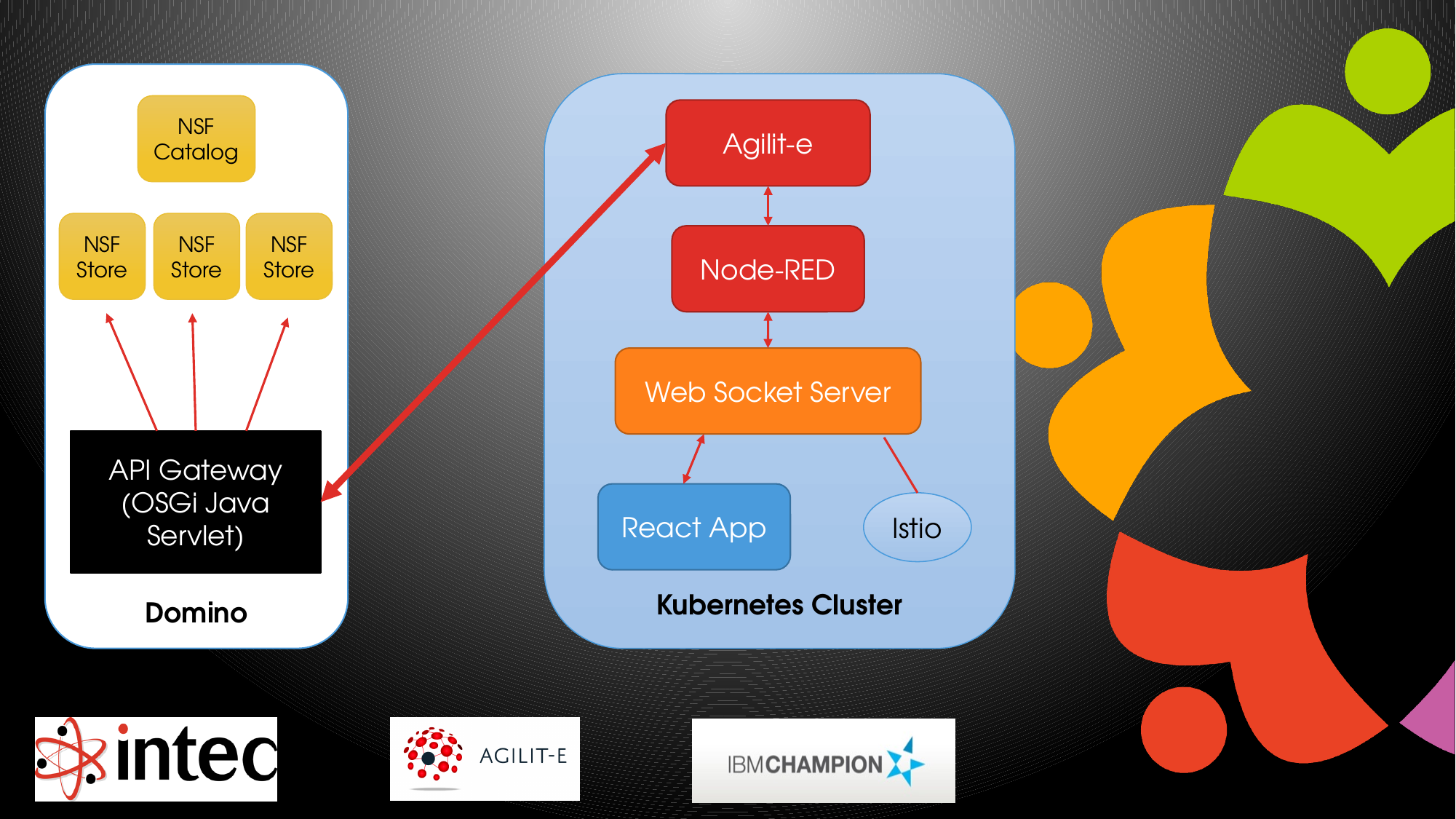

Domino
Kubernetes Cluster
NSF Catalog
Agilit-e
NSF Store
NSF Store
NSF
Store
Node-RED
Web Socket Server
API Gateway
(OSGi Java Servlet)
React App
Istio